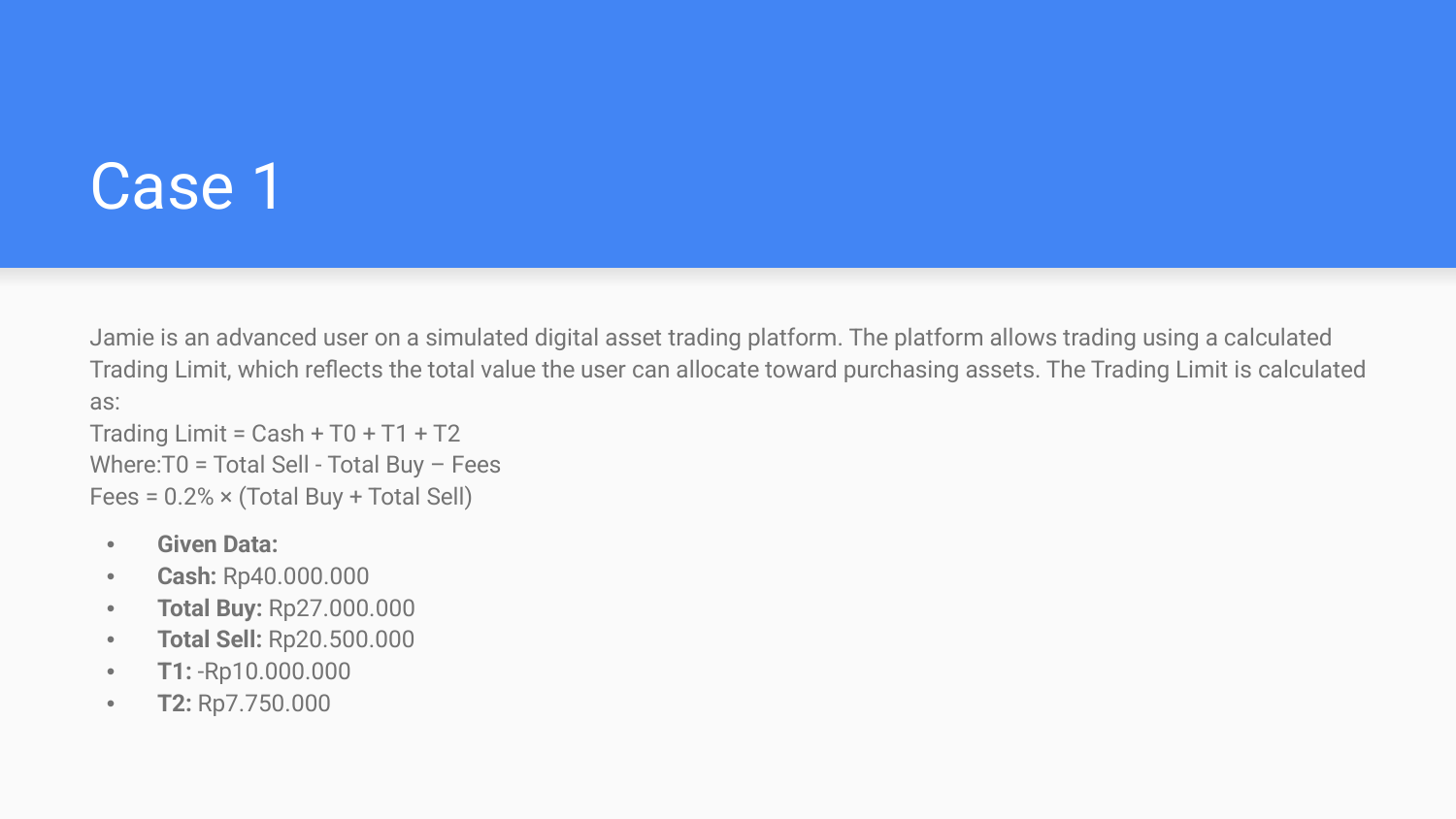

# Case 1
Jamie is an advanced user on a simulated digital asset trading platform. The platform allows trading using a calculated Trading Limit, which reflects the total value the user can allocate toward purchasing assets. The Trading Limit is calculated as:
Trading Limit = Cash + T0 + T1 + T2
Where:T0 = Total Sell - Total Buy – Fees
Fees = 0.2% × (Total Buy + Total Sell)
Given Data:
Cash: Rp40.000.000
Total Buy: Rp27.000.000
Total Sell: Rp20.500.000
T1: -Rp10.000.000
T2: Rp7.750.000